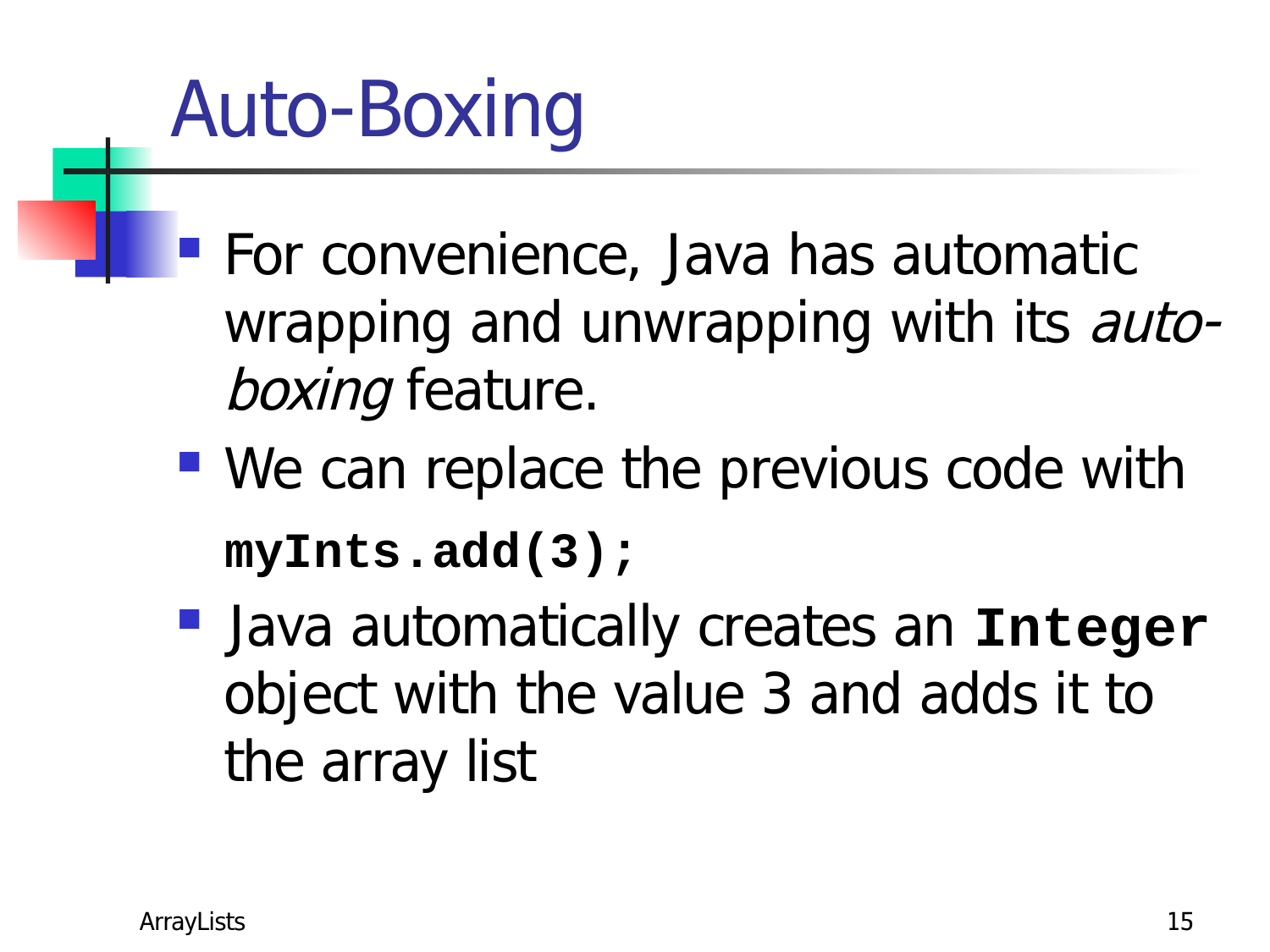

# Auto-Boxing
For convenience, Java has automatic wrapping and unwrapping with its auto-boxing feature.
We can replace the previous code with
	myInts.add(3);
Java automatically creates an Integer object with the value 3 and adds it to the array list
ArrayLists
15